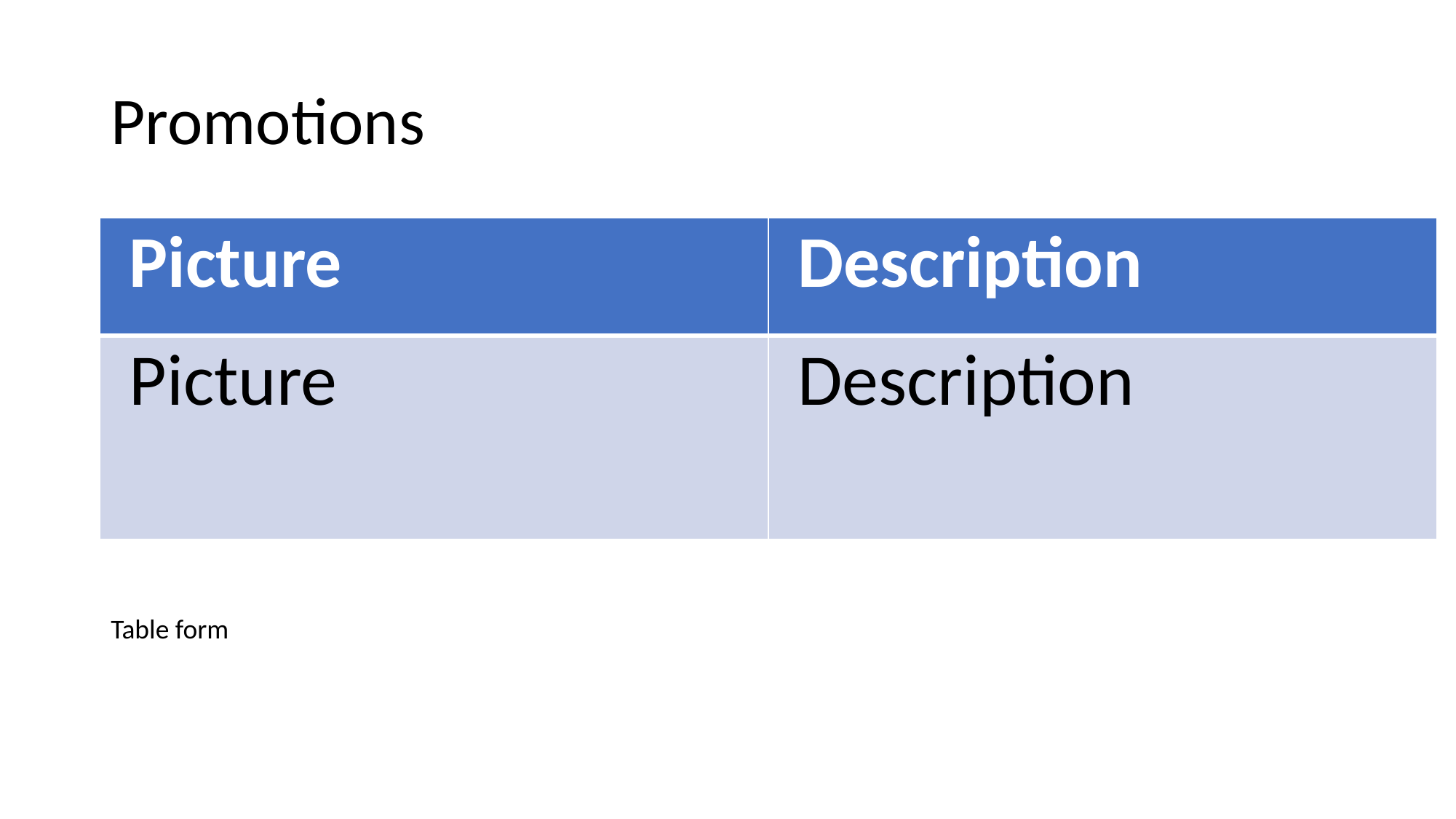

# Promotions
| Picture | Description |
| --- | --- |
| Picture | Description |
Table form